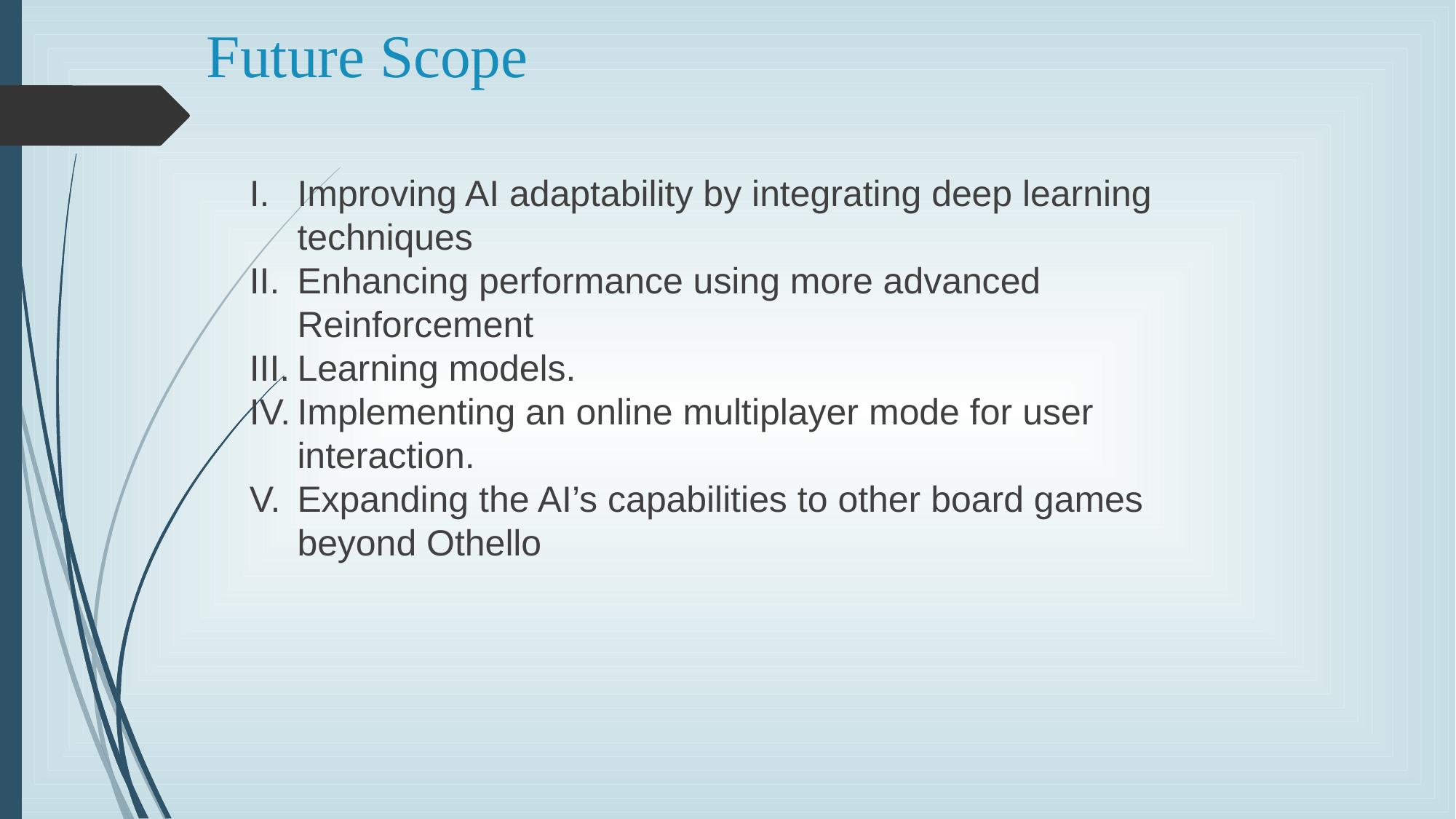

# Future Scope
Improving AI adaptability by integrating deep learning techniques
Enhancing performance using more advanced Reinforcement
Learning models.
Implementing an online multiplayer mode for user interaction.
Expanding the AI’s capabilities to other board games beyond Othello